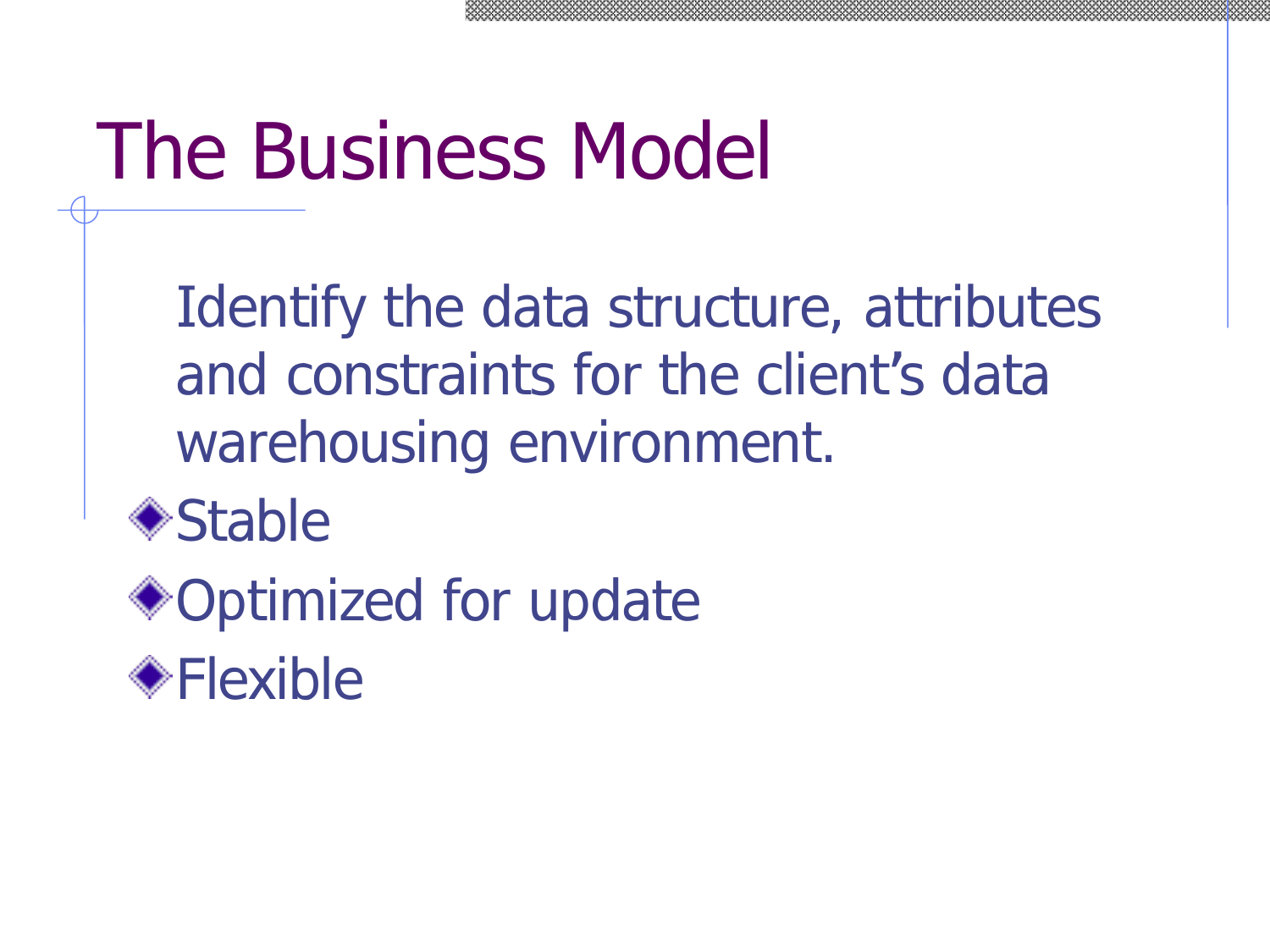

# The Business Model
	Identify the data structure, attributes and constraints for the client’s data warehousing environment.
Stable
Optimized for update
Flexible